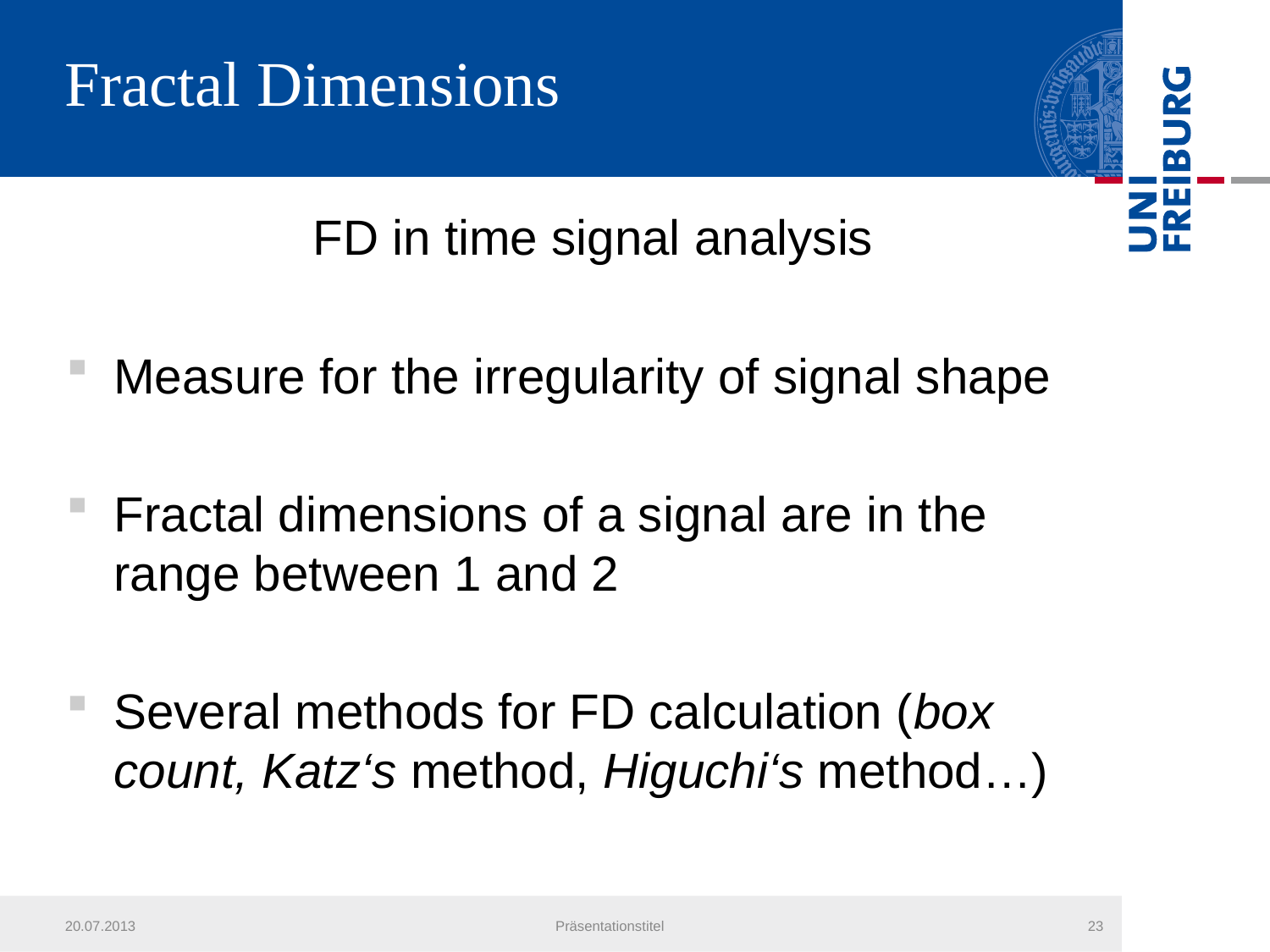

# Fractal Dimensions
FD in time signal analysis

Measure for the irregularity of signal shape

Fractal dimensions of a signal are in the range between 1 and 2

Several methods for FD calculation (box count, Katz‘s method, Higuchi‘s method…)

20.07.2013
Präsentationstitel
23